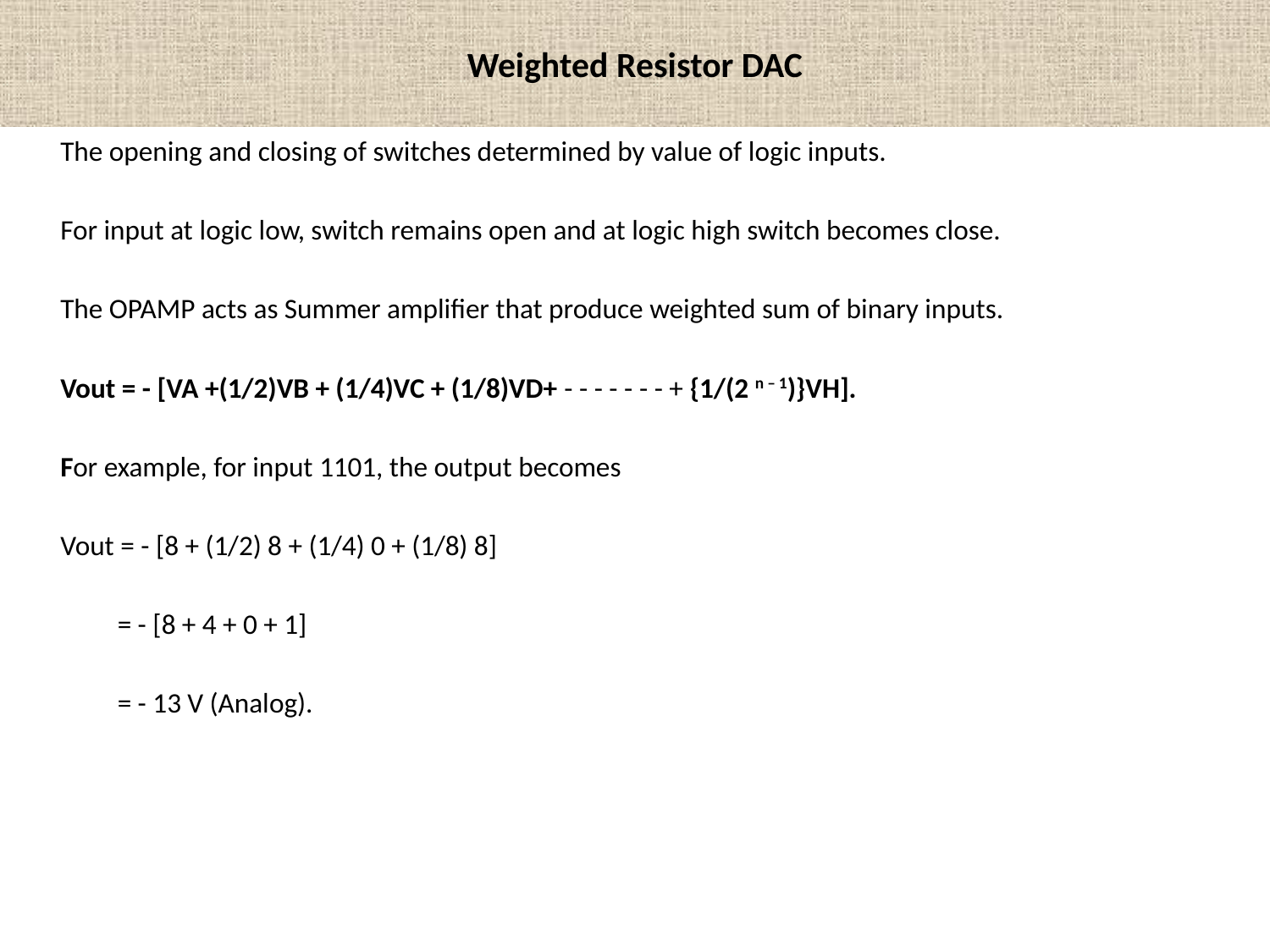

# Weighted Resistor DAC
	The opening and closing of switches determined by value of logic inputs.

	For input at logic low, switch remains open and at logic high switch becomes close.

	The OPAMP acts as Summer amplifier that produce weighted sum of binary inputs.

	Vout = - [VA +(1/2)VB + (1/4)VC + (1/8)VD+ - - - - - - - + {1/(2 n – 1)}VH].

	For example, for input 1101, the output becomes

	Vout = - [8 + (1/2) 8 + (1/4) 0 + (1/8) 8]

	         = - [8 + 4 + 0 + 1]

	         = - 13 V (Analog).